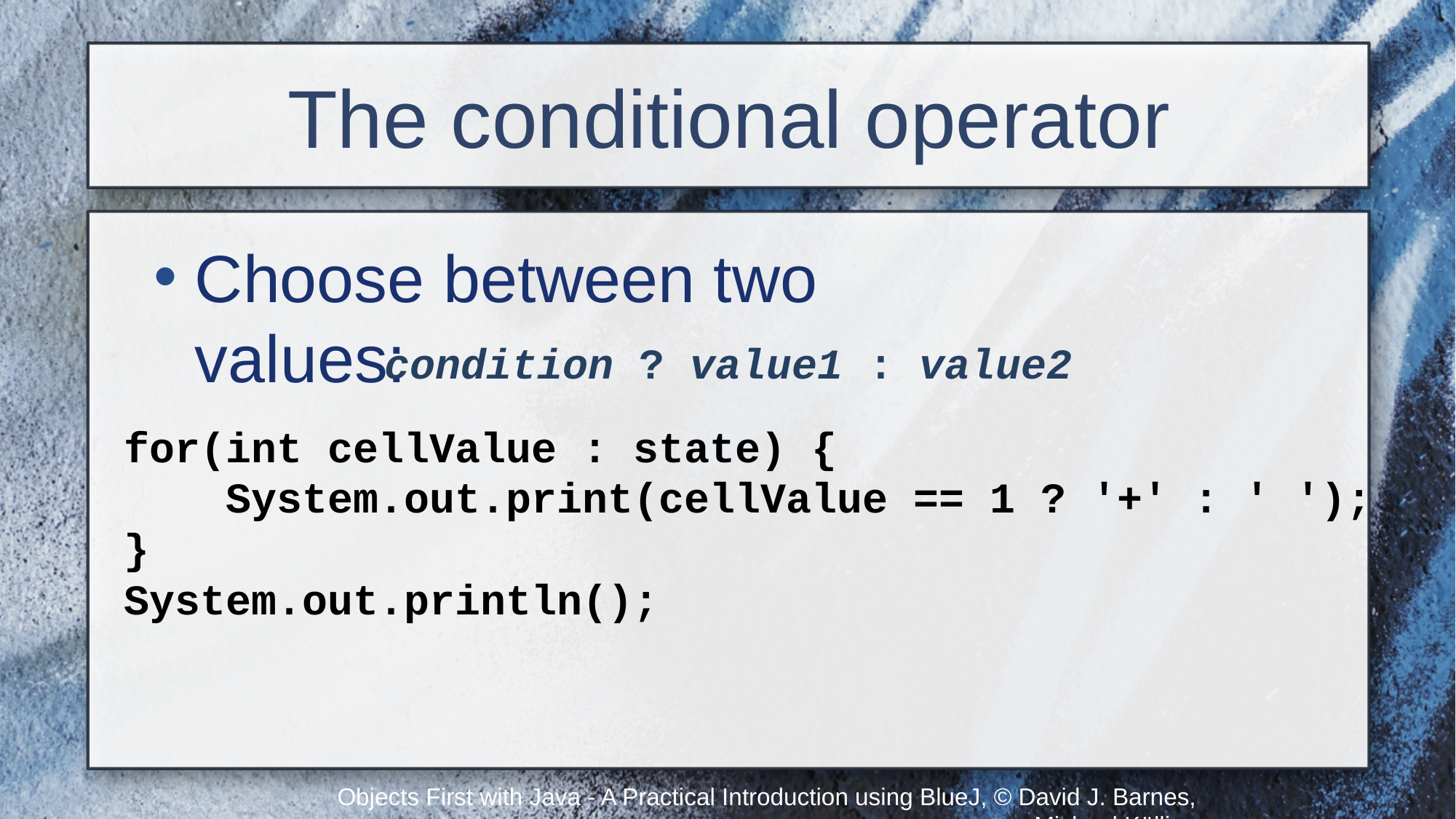

# The conditional operator
Choose between two values:
condition ? value1 : value2
for(int cellValue : state) {
    System.out.print(cellValue == 1 ? '+' : ' ');
}
System.out.println();